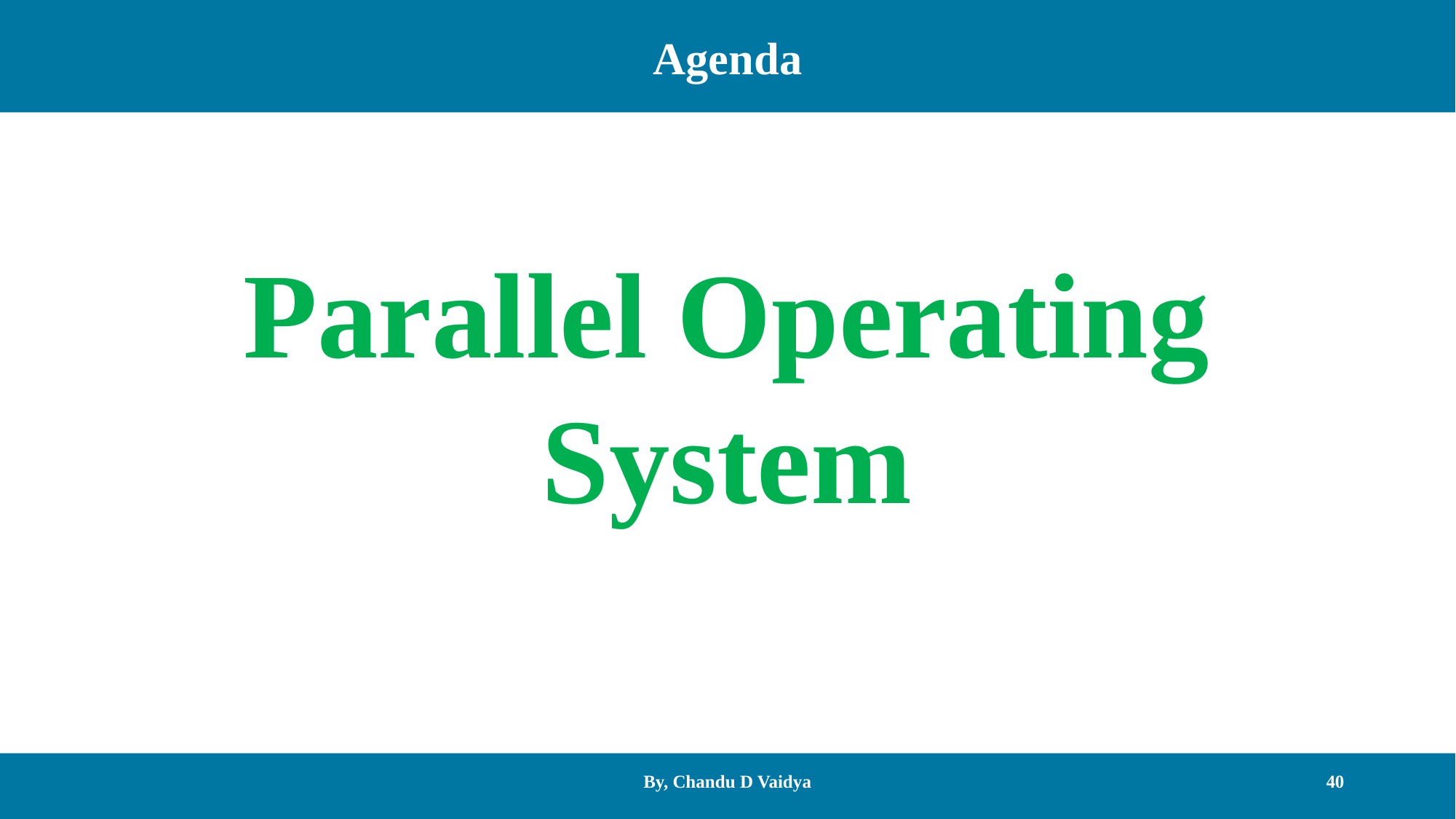

Agenda

Parallel Operating System

By, Chandu D Vaidya
40